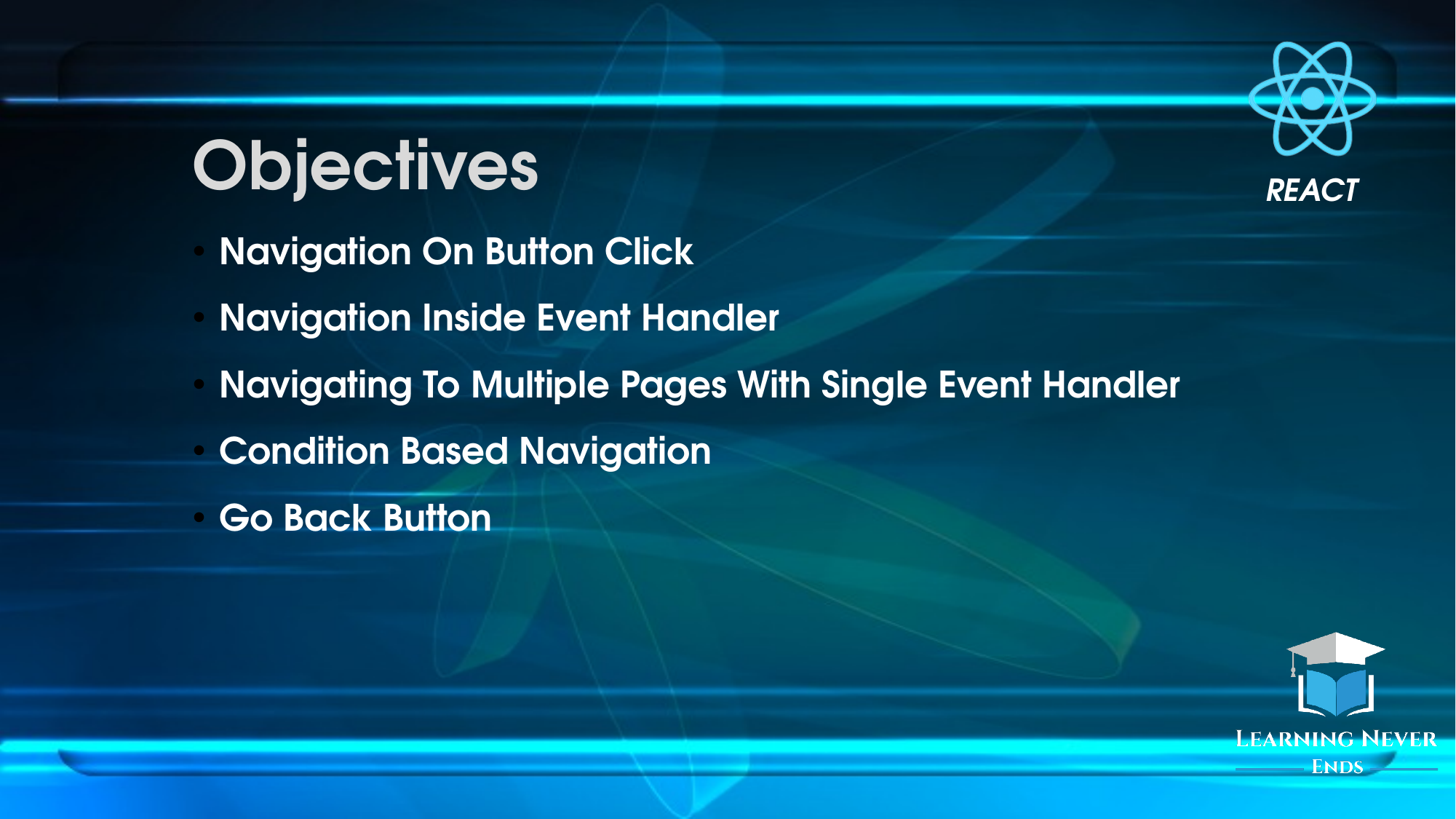

# Objectives
Navigation On Button Click
Navigation Inside Event Handler
Navigating To Multiple Pages With Single Event Handler
Condition Based Navigation
Go Back Button